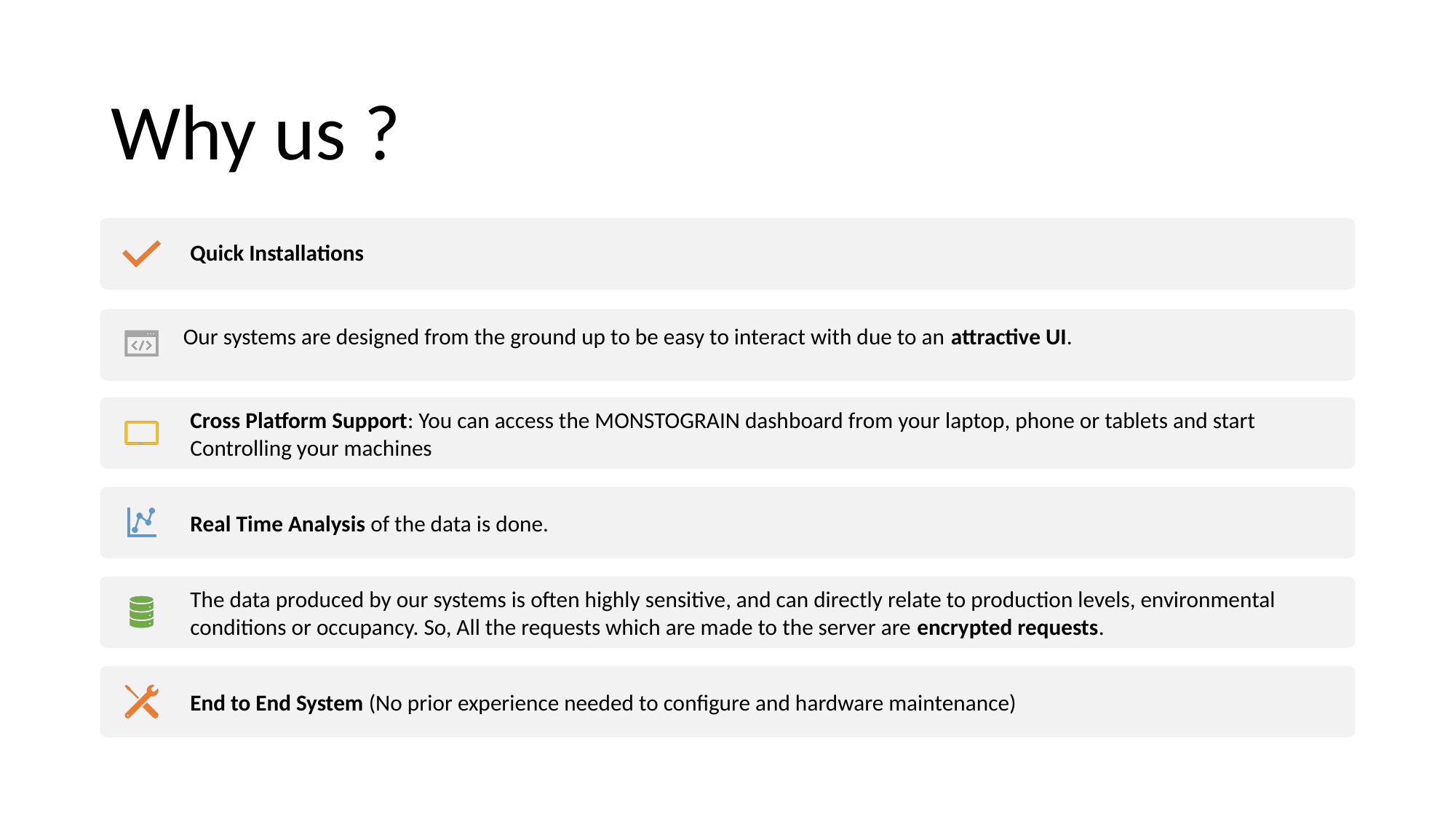

# Why us ?
Quick Installations
Our systems are designed from the ground up to be easy to interact with due to an attractive UI.
Cross Platform Support: You can access the MONSTOGRAIN dashboard from your laptop, phone or tablets and start Controlling your machines
Real Time Analysis of the data is done.
The data produced by our systems is often highly sensitive, and can directly relate to production levels, environmental conditions or occupancy. So, All the requests which are made to the server are encrypted requests.
End to End System (No prior experience needed to configure and hardware maintenance)